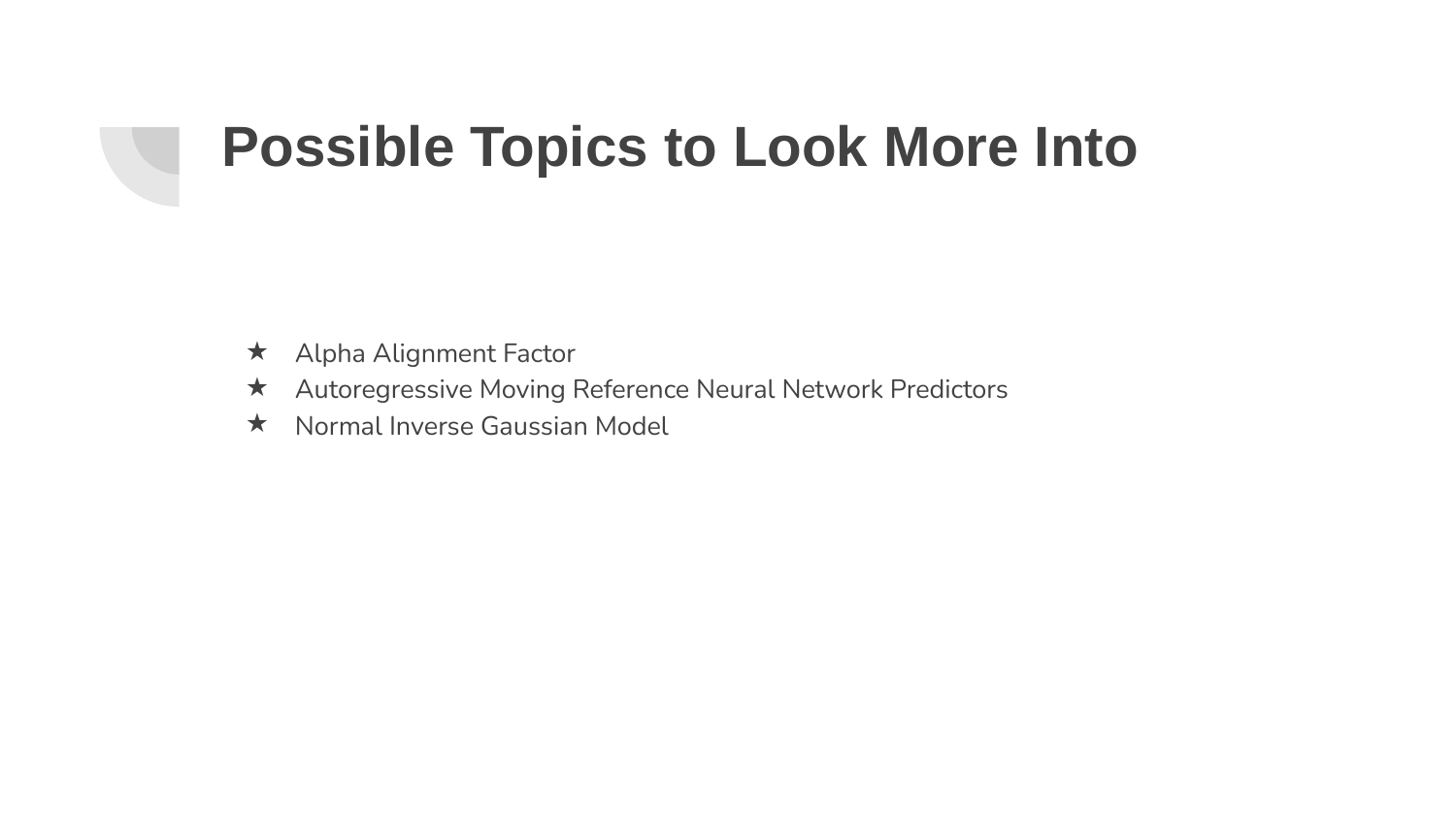

# Possible Topics to Look More Into
Alpha Alignment Factor
Autoregressive Moving Reference Neural Network Predictors
Normal Inverse Gaussian Model